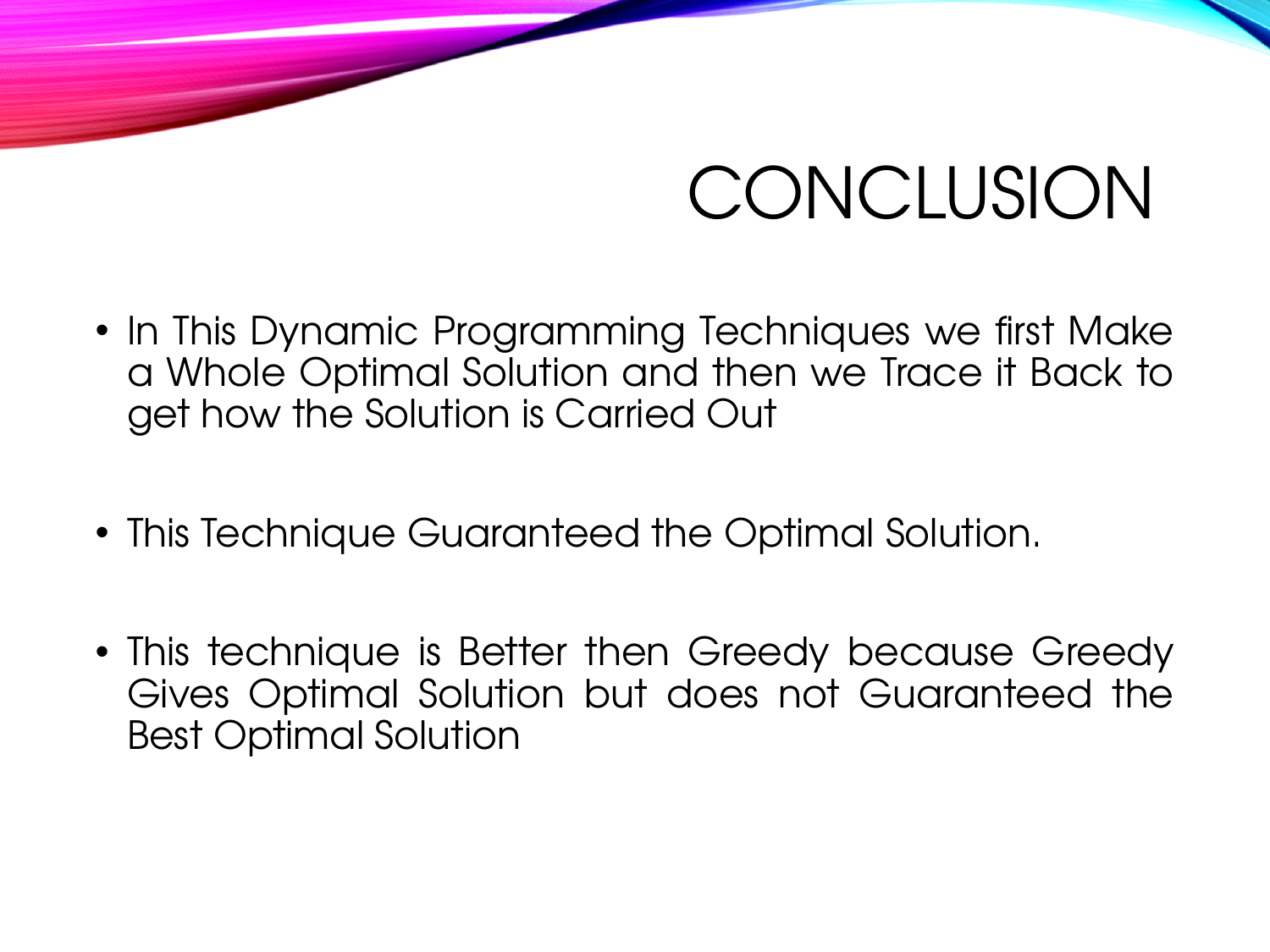

# Conclusion
In This Dynamic Programming Techniques we first Make a Whole Optimal Solution and then we Trace it Back to get how the Solution is Carried Out

This Technique Guaranteed the Optimal Solution.

This technique is Better then Greedy because Greedy Gives Optimal Solution but does not Guaranteed the Best Optimal Solution